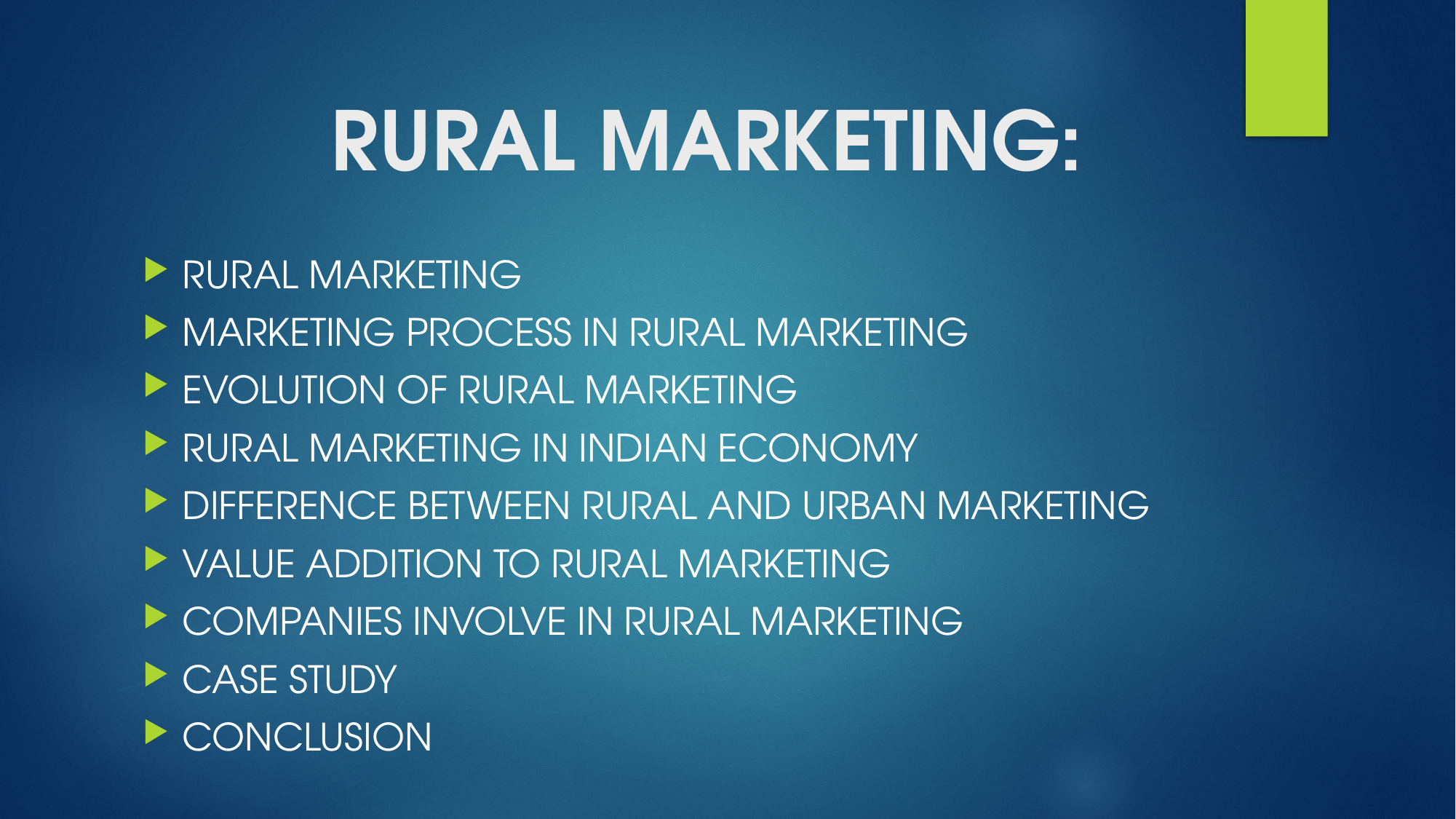

# RURAL MARKETING:
RURAL MARKETING
MARKETING PROCESS IN RURAL MARKETING
EVOLUTION OF RURAL MARKETING
RURAL MARKETING IN INDIAN ECONOMY
DIFFERENCE BETWEEN RURAL AND URBAN MARKETING
VALUE ADDITION TO RURAL MARKETING
COMPANIES INVOLVE IN RURAL MARKETING
CASE STUDY
CONCLUSION